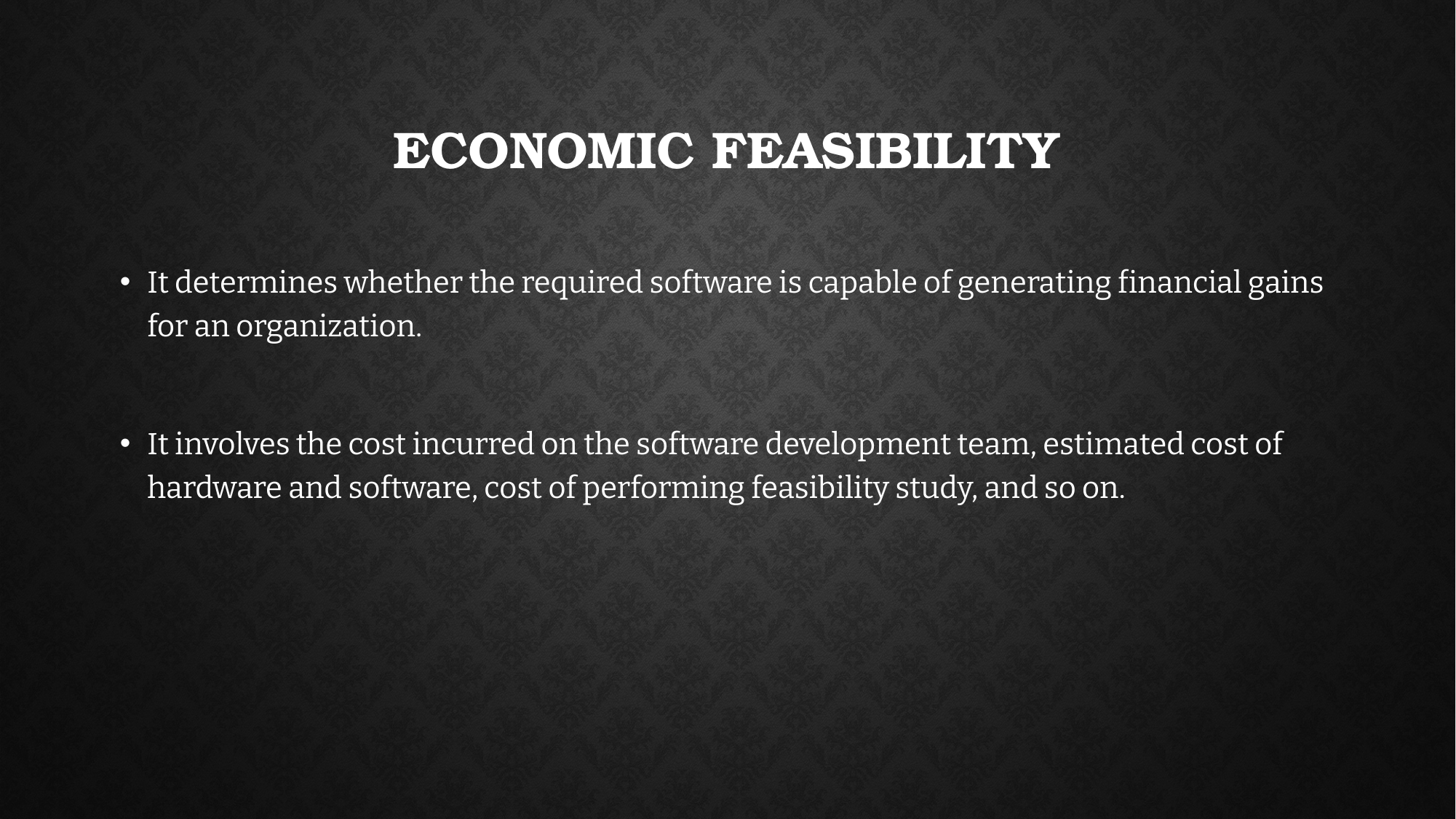

# Economic feasibility
It determines whether the required software is capable of generating financial gains for an organization.

It involves the cost incurred on the software development team, estimated cost of hardware and software, cost of performing feasibility study, and so on.